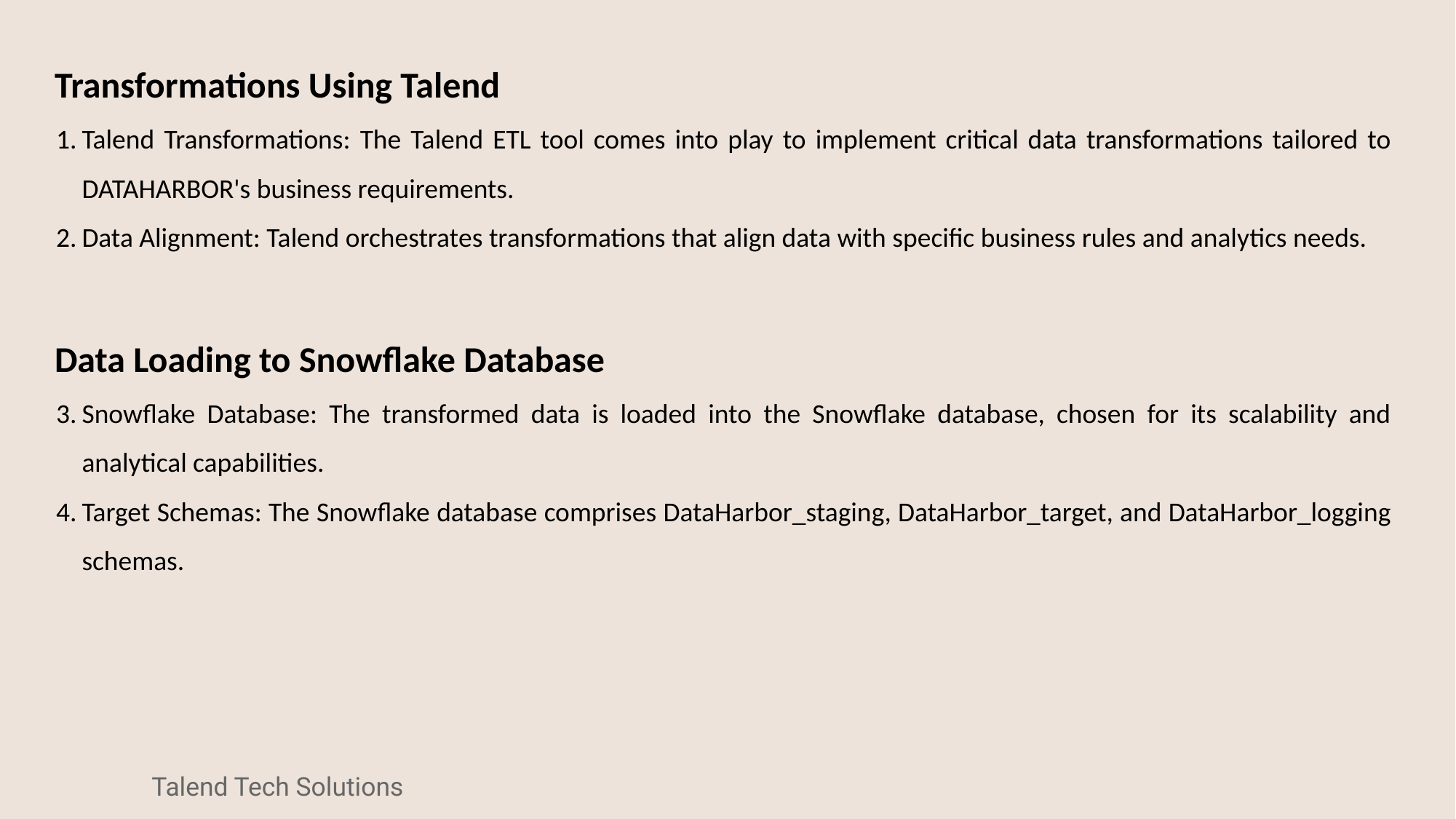

Transformations Using Talend
Talend Transformations: The Talend ETL tool comes into play to implement critical data transformations tailored to DATAHARBOR's business requirements.
Data Alignment: Talend orchestrates transformations that align data with specific business rules and analytics needs.

Data Loading to Snowflake Database
Snowflake Database: The transformed data is loaded into the Snowflake database, chosen for its scalability and analytical capabilities.
Target Schemas: The Snowflake database comprises DataHarbor_staging, DataHarbor_target, and DataHarbor_logging schemas.
14
Talend Tech Solutions